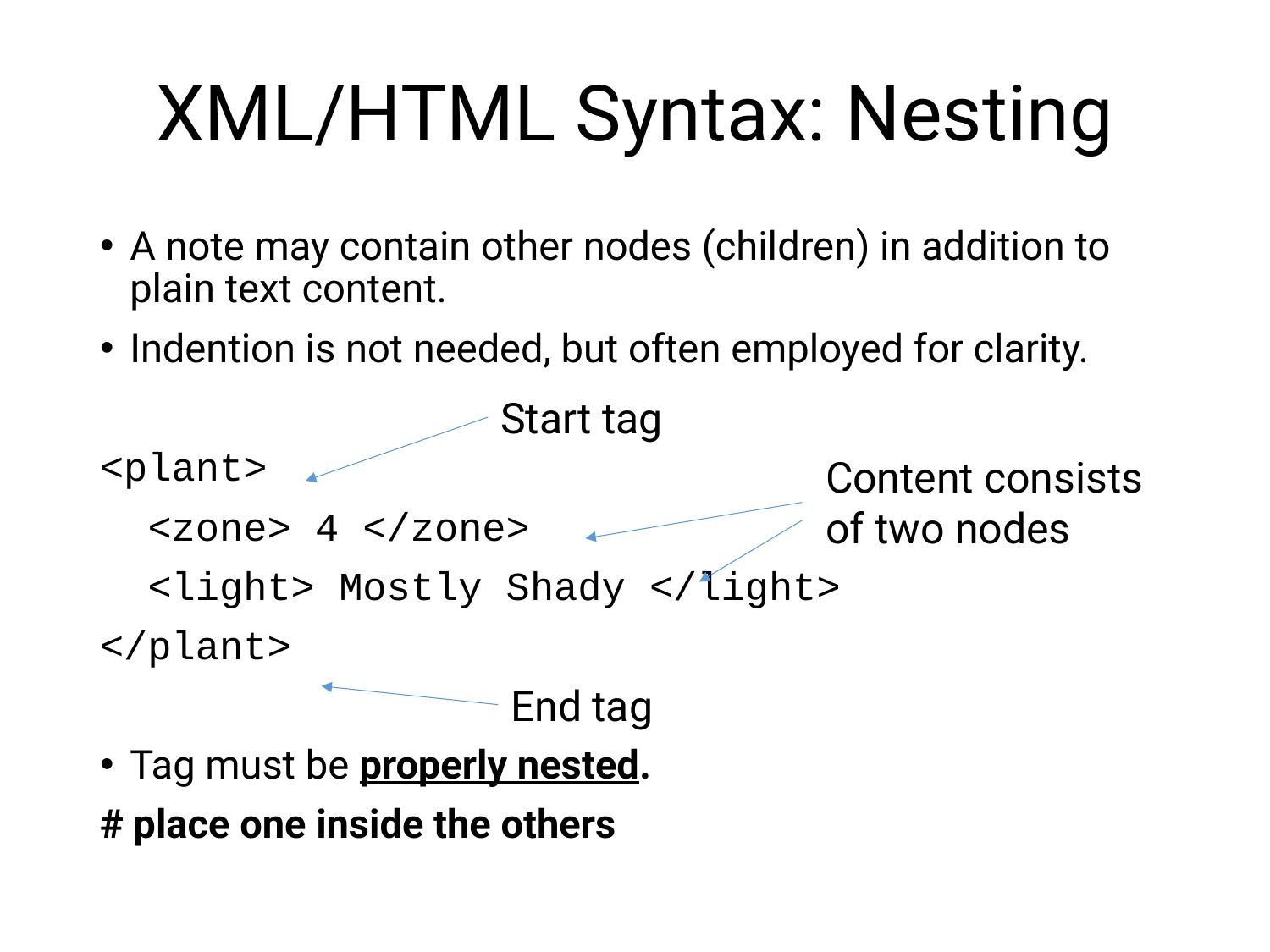

# XML/HTML Syntax: Nesting
A note may contain other nodes (children) in addition to plain text content.
Indention is not needed, but often employed for clarity.

<plant>
  <zone> 4 </zone>
  <light> Mostly Shady </light>
</plant>

Tag must be properly nested.
# place one inside the others
Start tag
Content consists of two nodes
End tag